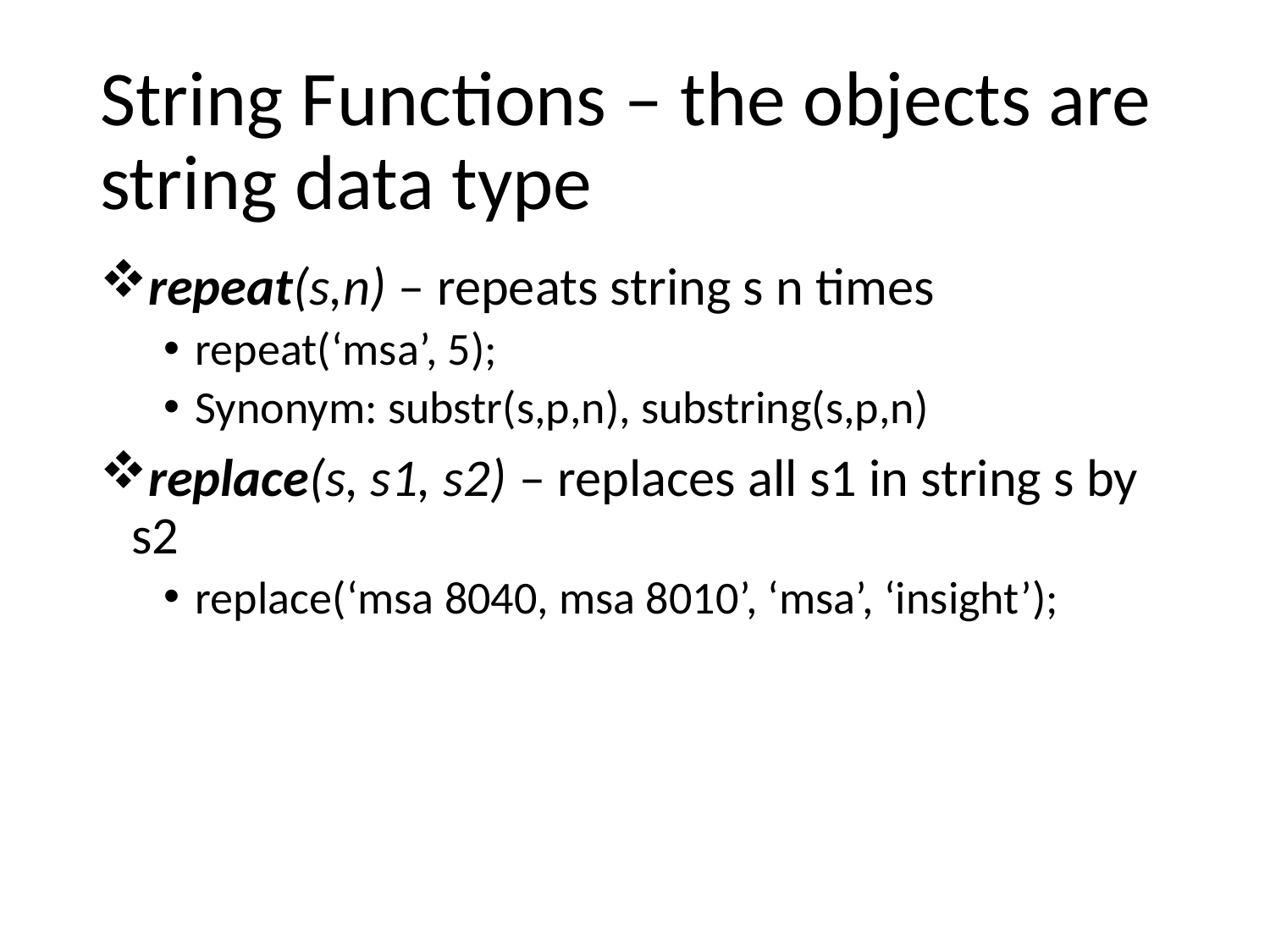

# String Functions – the objects are string data type
repeat(s,n) – repeats string s n times
repeat(‘msa’, 5);
Synonym: substr(s,p,n), substring(s,p,n)
replace(s, s1, s2) – replaces all s1 in string s by s2
replace(‘msa 8040, msa 8010’, ‘msa’, ‘insight’);